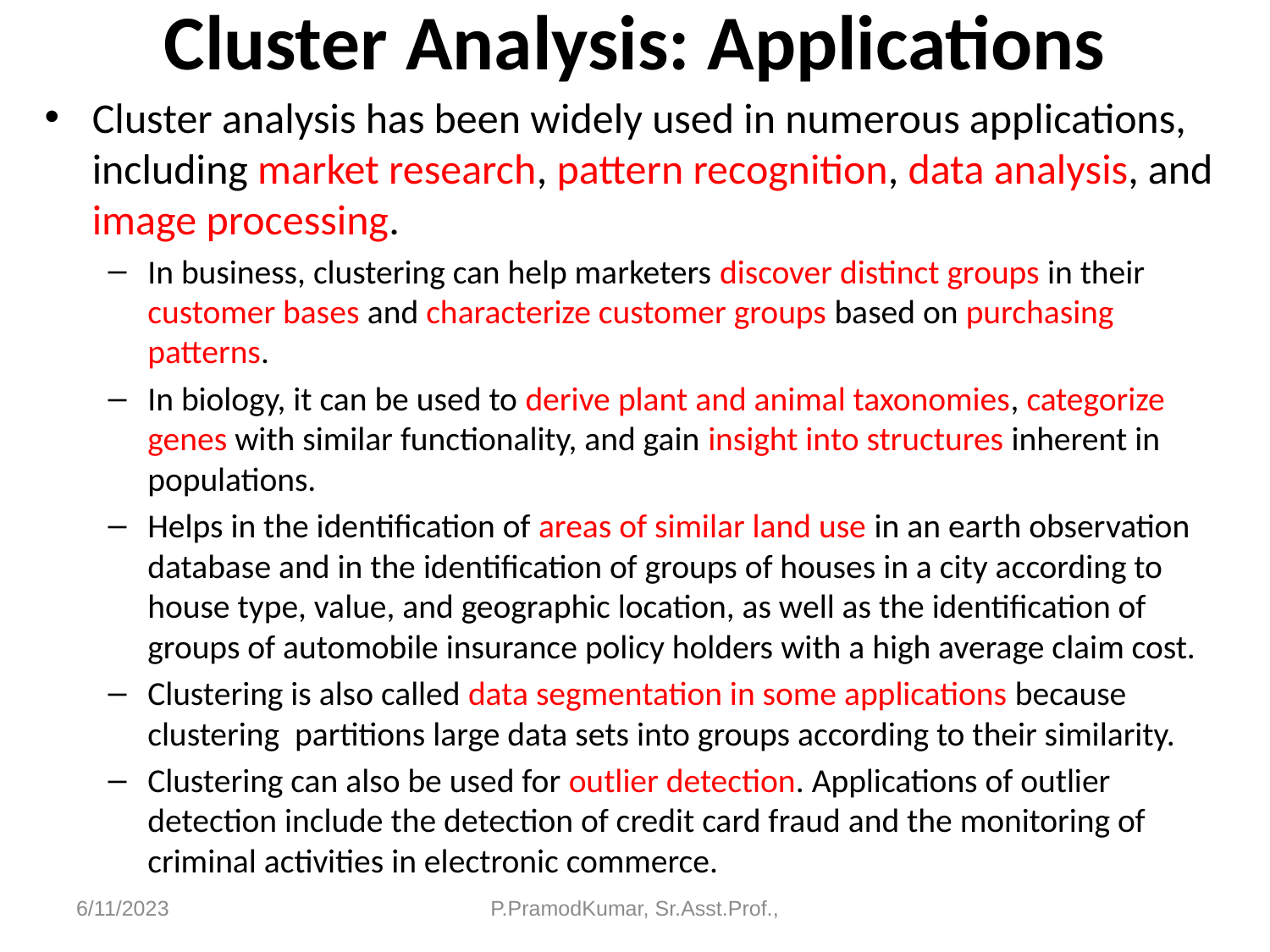

# Cluster Analysis: Applications
Cluster analysis has been widely used in numerous applications, including market research, pattern recognition, data analysis, and image processing.
In business, clustering can help marketers discover distinct groups in their customer bases and characterize customer groups based on purchasing patterns.
In biology, it can be used to derive plant and animal taxonomies, categorize genes with similar functionality, and gain insight into structures inherent in populations.
Helps in the identification of areas of similar land use in an earth observation database and in the identification of groups of houses in a city according to house type, value, and geographic location, as well as the identification of groups of automobile insurance policy holders with a high average claim cost.
Clustering is also called data segmentation in some applications because clustering  partitions large data sets into groups according to their similarity.
Clustering can also be used for outlier detection. Applications of outlier detection include the detection of credit card fraud and the monitoring of criminal activities in electronic commerce.

6/11/2023
P.PramodKumar, Sr.Asst.Prof.,